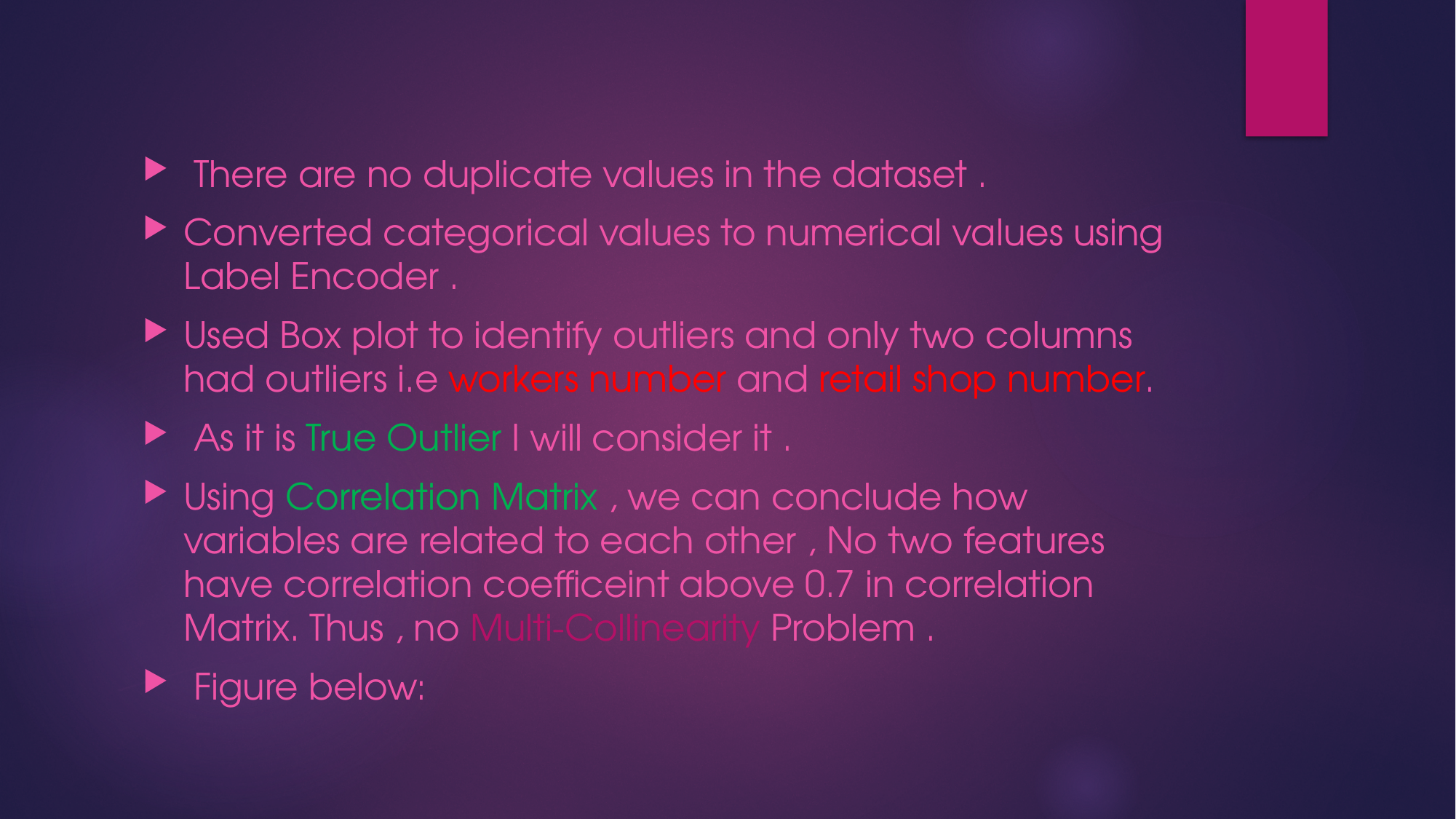

There are no duplicate values in the dataset .
Converted categorical values to numerical values using Label Encoder .
Used Box plot to identify outliers and only two columns had outliers i.e workers number and retail shop number.
 As it is True Outlier I will consider it .
Using Correlation Matrix , we can conclude how variables are related to each other , No two features have correlation coefficeint above 0.7 in correlation Matrix. Thus , no Multi-Collinearity Problem .
 Figure below: